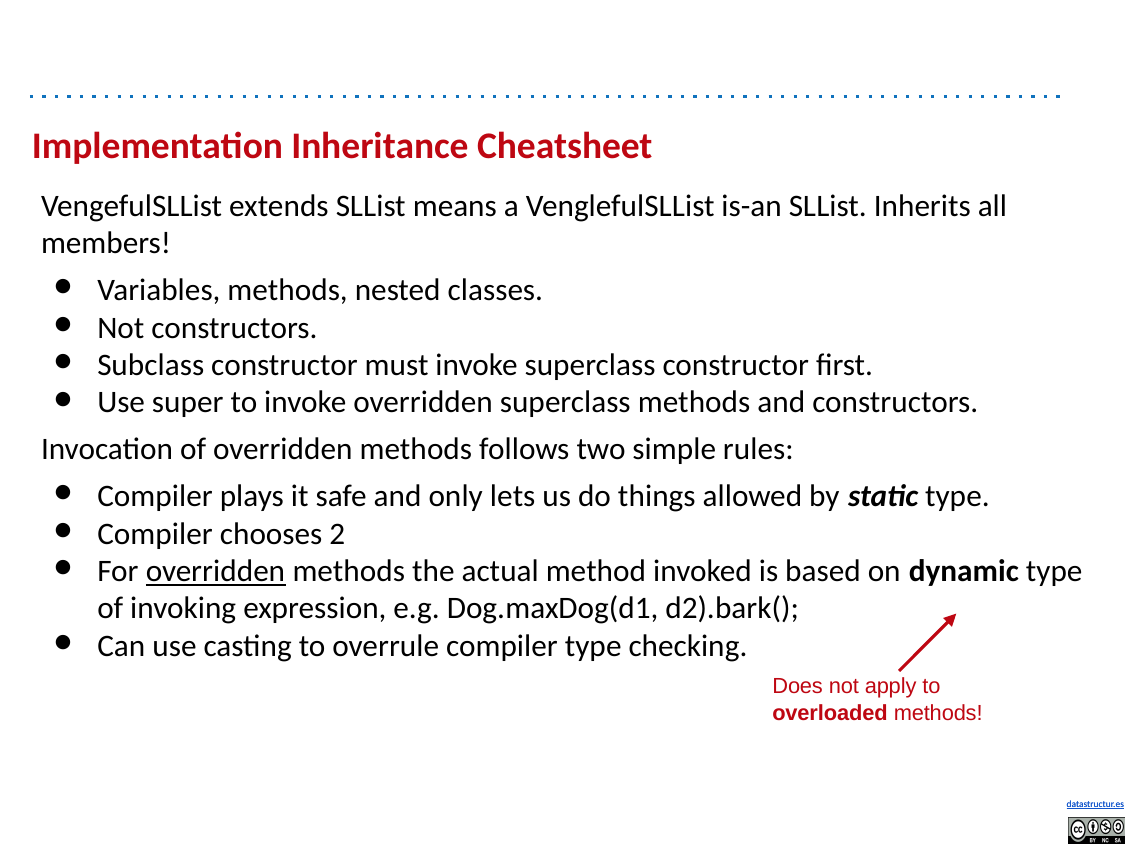

# Implementation Inheritance Cheatsheet
VengefulSLList extends SLList means a VenglefulSLList is-an SLList. Inherits all members!
Variables, methods, nested classes.
Not constructors.
Subclass constructor must invoke superclass constructor first.
Use super to invoke overridden superclass methods and constructors.
Invocation of overridden methods follows two simple rules:
Compiler plays it safe and only lets us do things allowed by static type.
Compiler chooses 2
For overridden methods the actual method invoked is based on dynamic type of invoking expression, e.g. Dog.maxDog(d1, d2).bark();
Can use casting to overrule compiler type checking.

Does not apply to overloaded methods!